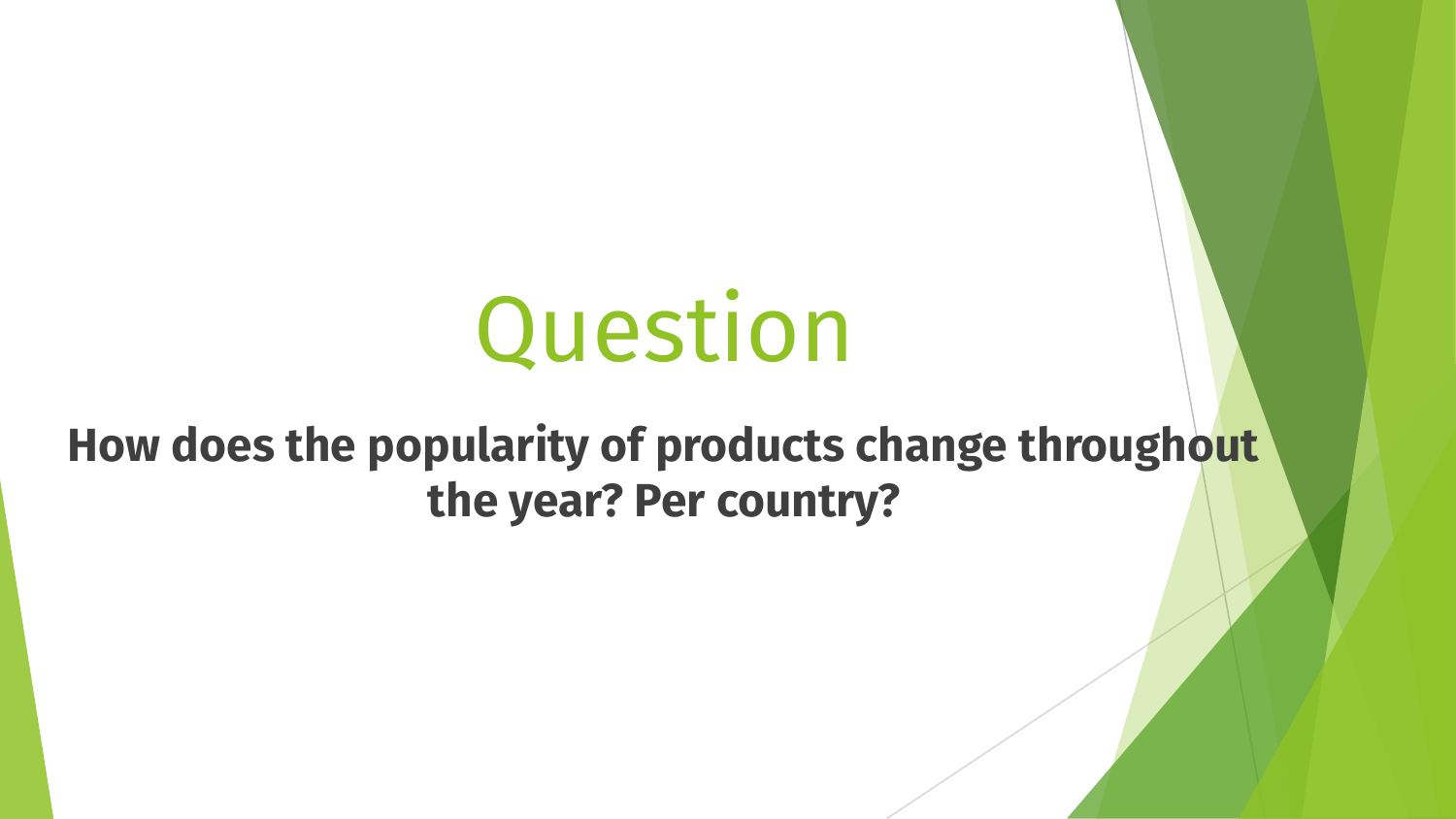

# Question
How does the popularity of products change throughout the year? Per country?